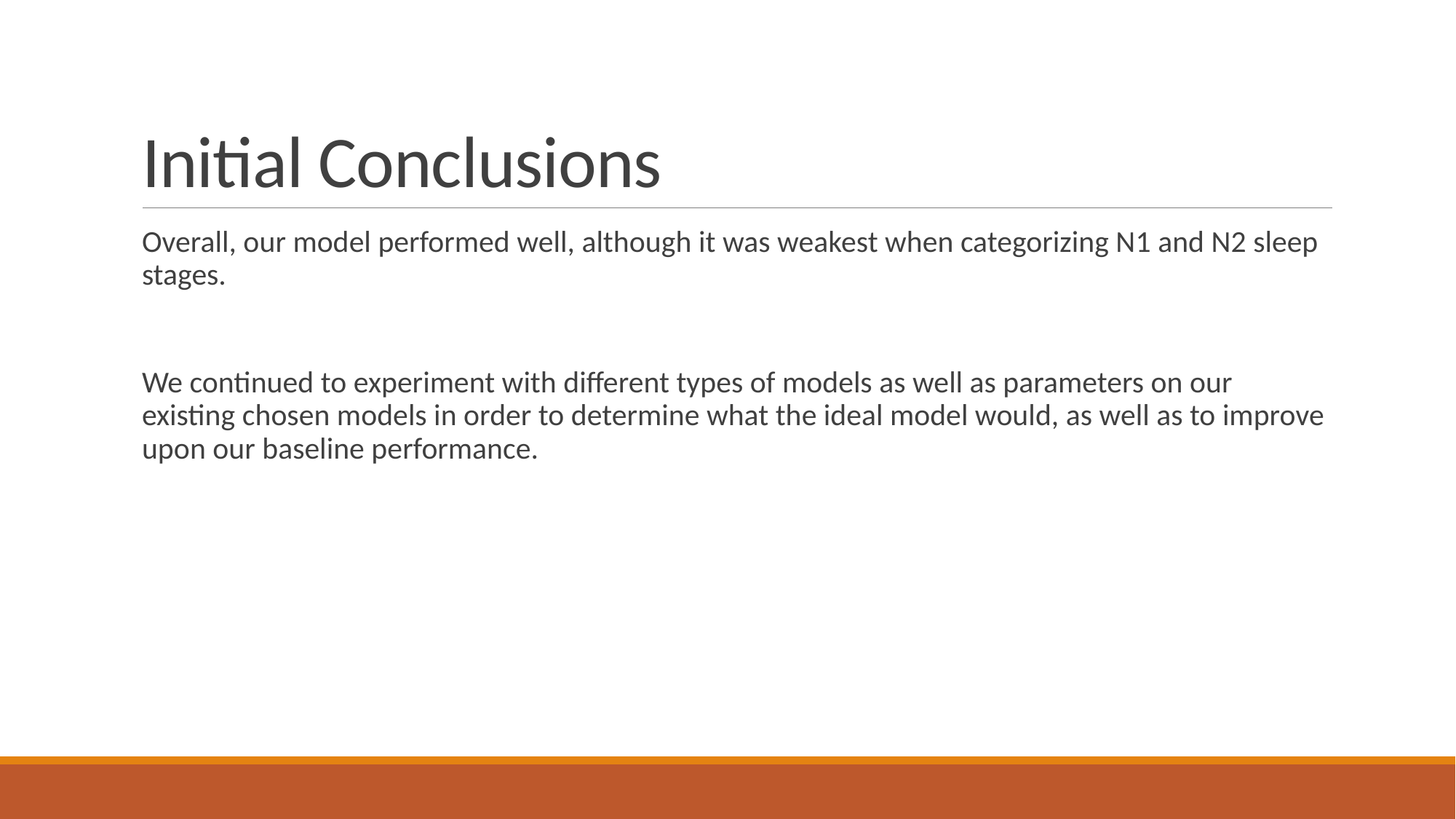

# Initial Conclusions
Overall, our model performed well, although it was weakest when categorizing N1 and N2 sleep stages.

We continued to experiment with different types of models as well as parameters on our existing chosen models in order to determine what the ideal model would, as well as to improve upon our baseline performance.